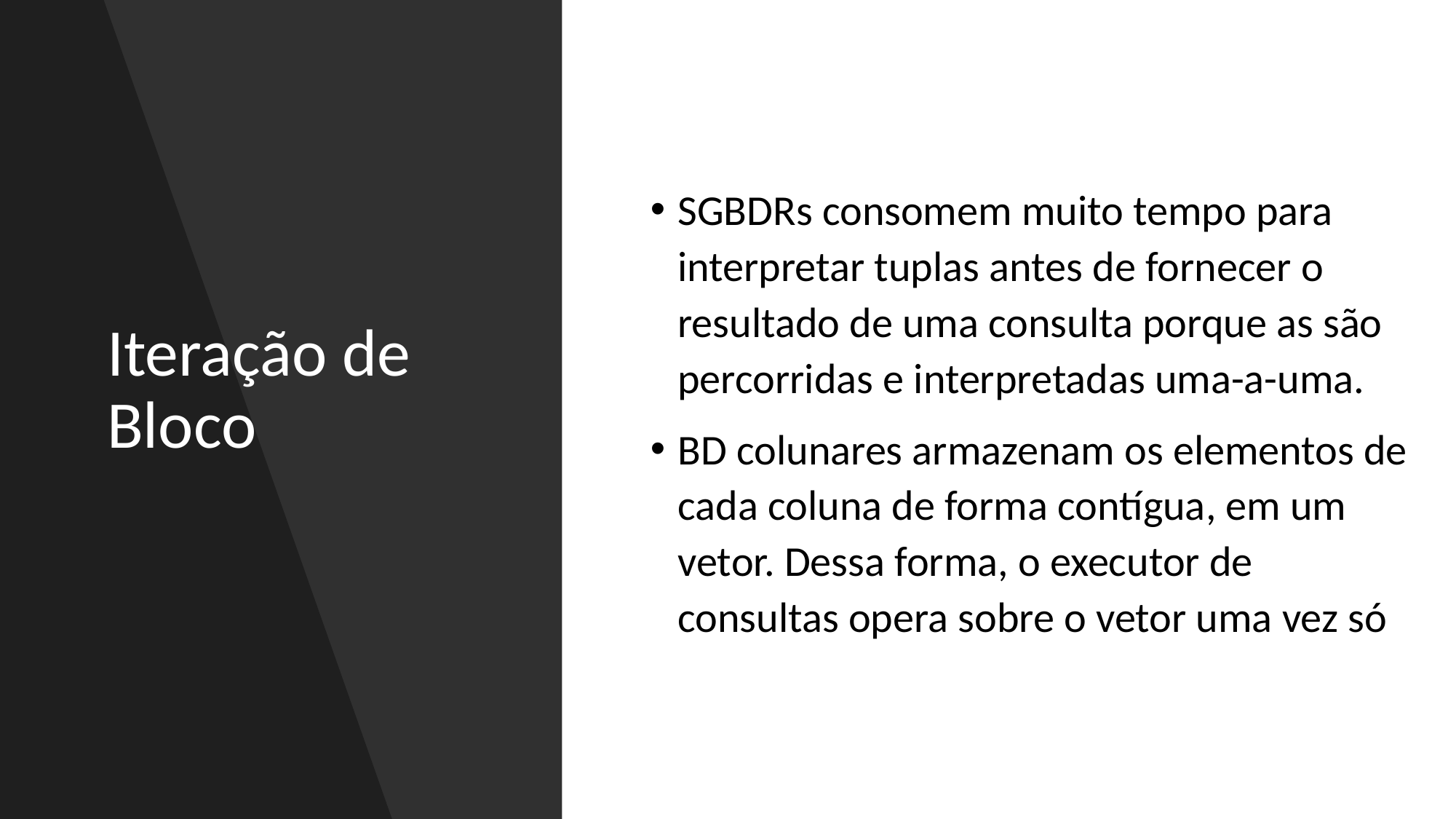

SGBDRs consomem muito tempo para interpretar tuplas antes de fornecer o resultado de uma consulta porque as são percorridas e interpretadas uma-a-uma.
BD colunares armazenam os elementos de cada coluna de forma contígua, em um vetor. Dessa forma, o executor de consultas opera sobre o vetor uma vez só
# Iteração de Bloco